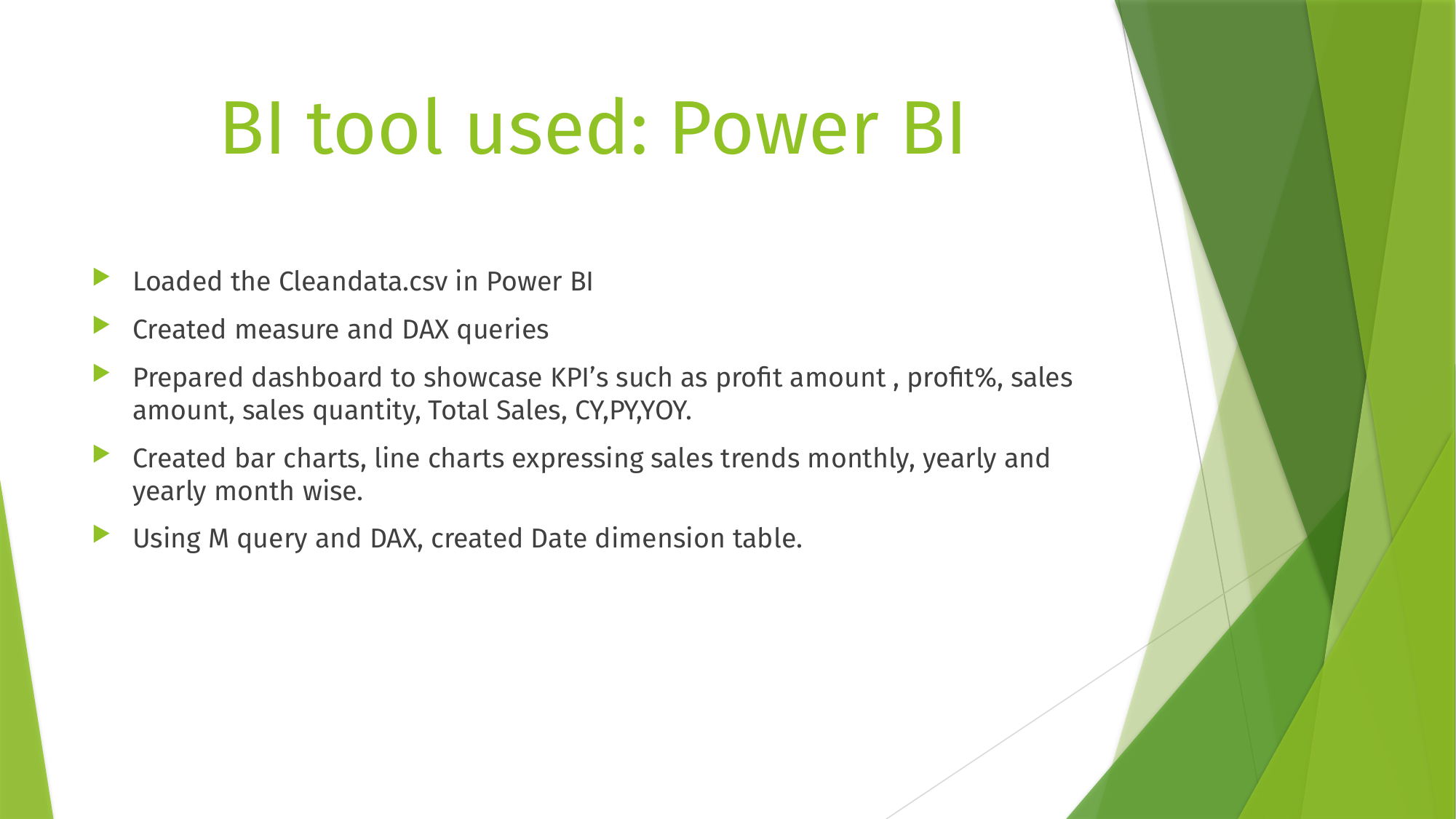

# BI tool used: Power BI
Loaded the Cleandata.csv in Power BI
Created measure and DAX queries
Prepared dashboard to showcase KPI’s such as profit amount , profit%, sales amount, sales quantity, Total Sales, CY,PY,YOY.
Created bar charts, line charts expressing sales trends monthly, yearly and yearly month wise.
Using M query and DAX, created Date dimension table.